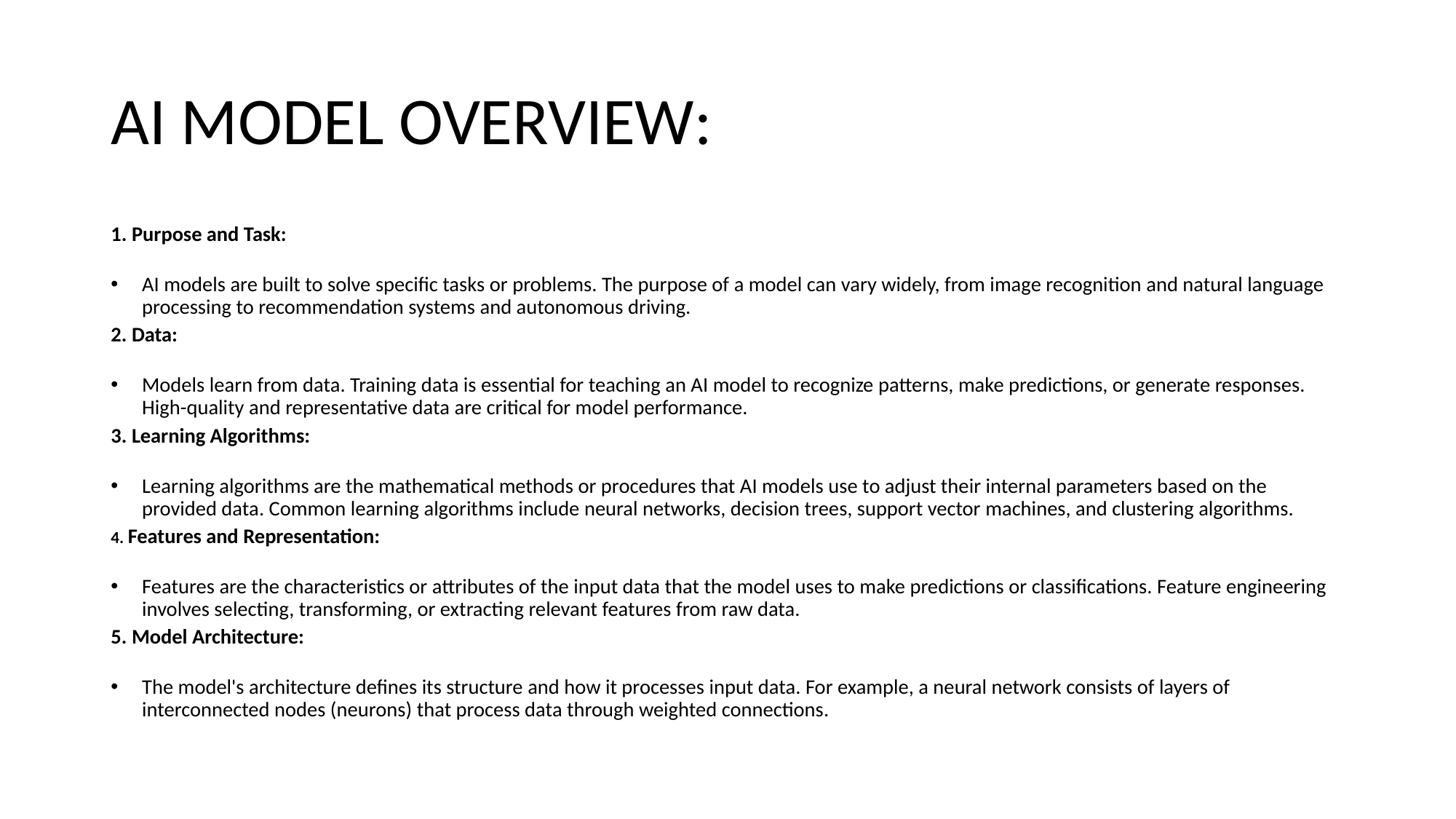

# AI MODEL OVERVIEW:
1. Purpose and Task:

AI models are built to solve specific tasks or problems. The purpose of a model can vary widely, from image recognition and natural language processing to recommendation systems and autonomous driving.
2. Data:

Models learn from data. Training data is essential for teaching an AI model to recognize patterns, make predictions, or generate responses. High-quality and representative data are critical for model performance.
3. Learning Algorithms:

Learning algorithms are the mathematical methods or procedures that AI models use to adjust their internal parameters based on the provided data. Common learning algorithms include neural networks, decision trees, support vector machines, and clustering algorithms.
4. Features and Representation:

Features are the characteristics or attributes of the input data that the model uses to make predictions or classifications. Feature engineering involves selecting, transforming, or extracting relevant features from raw data.
5. Model Architecture:

The model's architecture defines its structure and how it processes input data. For example, a neural network consists of layers of interconnected nodes (neurons) that process data through weighted connections.